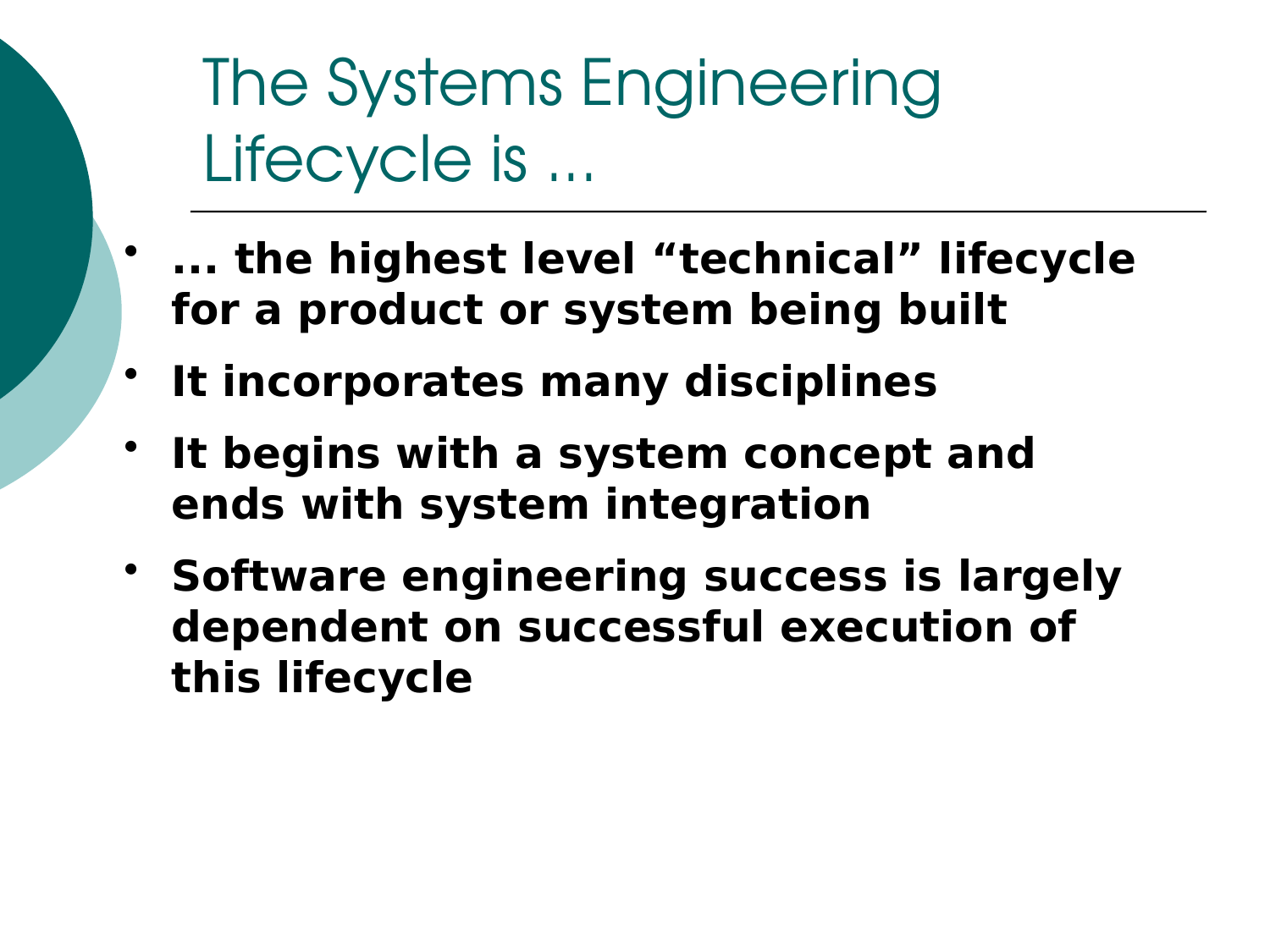

# The Systems Engineering Lifecycle is ...
... the highest level “technical” lifecycle for a product or system being built
It incorporates many disciplines
It begins with a system concept and ends with system integration
Software engineering success is largely dependent on successful execution of this lifecycle